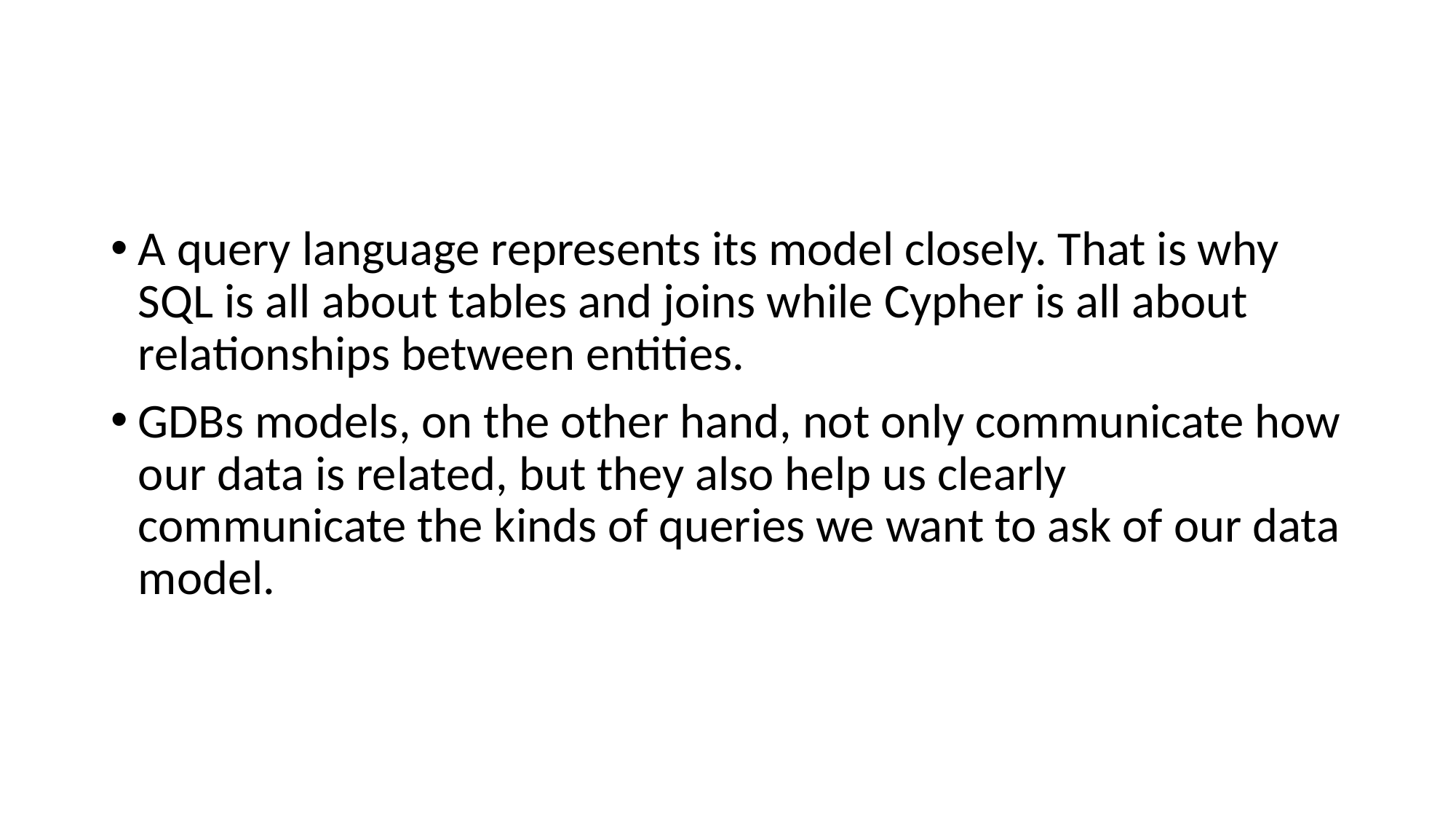

#
A query language represents its model closely. That is why SQL is all about tables and joins while Cypher is all about relationships between entities.
GDBs models, on the other hand, not only communicate how our data is related, but they also help us clearly communicate the kinds of queries we want to ask of our data model.